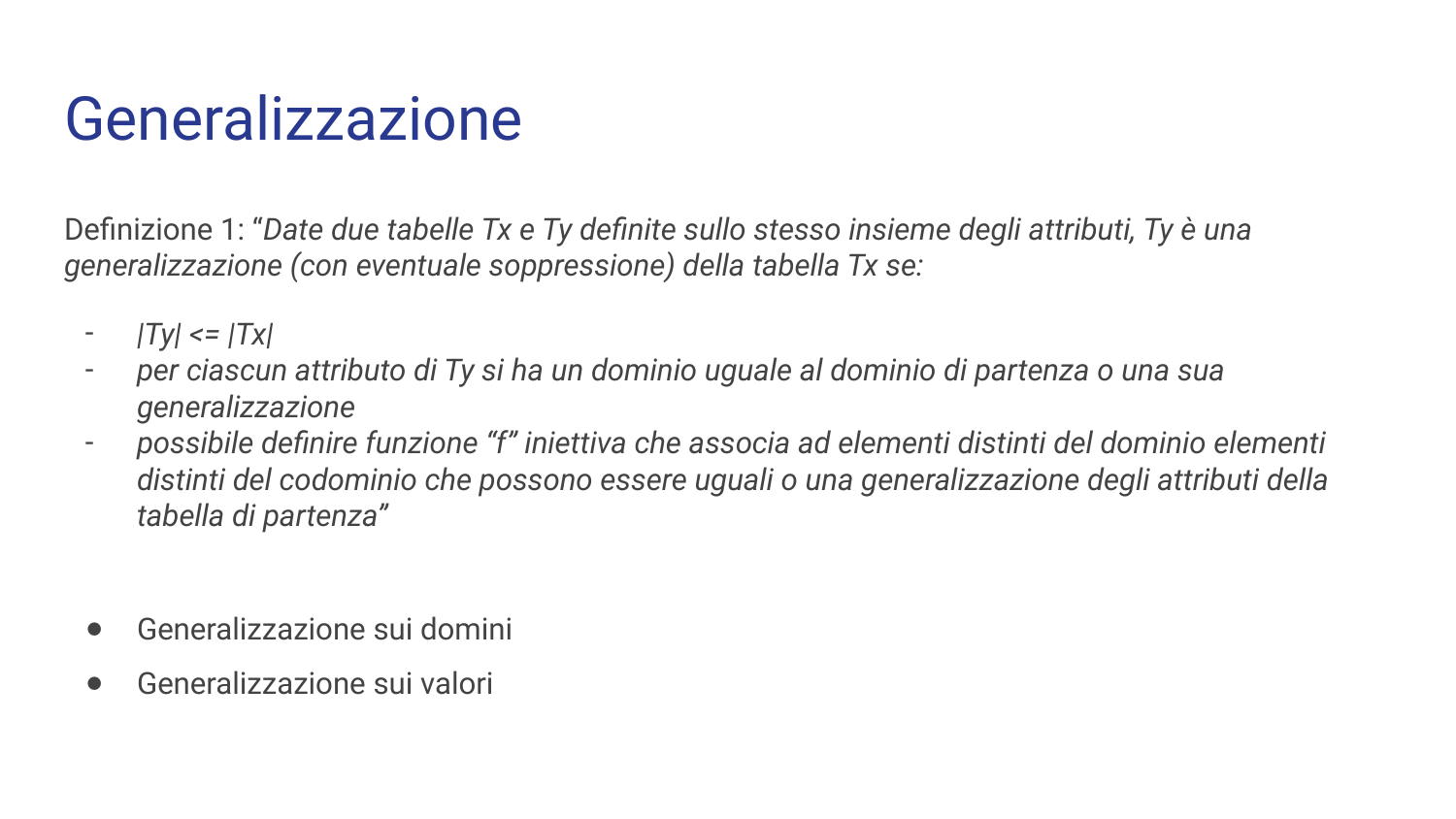

# Generalizzazione
Definizione 1: “Date due tabelle Tx e Ty definite sullo stesso insieme degli attributi, Ty è una generalizzazione (con eventuale soppressione) della tabella Tx se:
|Ty| <= |Tx|
per ciascun attributo di Ty si ha un dominio uguale al dominio di partenza o una sua generalizzazione
possibile definire funzione “f” iniettiva che associa ad elementi distinti del dominio elementi distinti del codominio che possono essere uguali o una generalizzazione degli attributi della tabella di partenza”
Generalizzazione sui domini
Generalizzazione sui valori